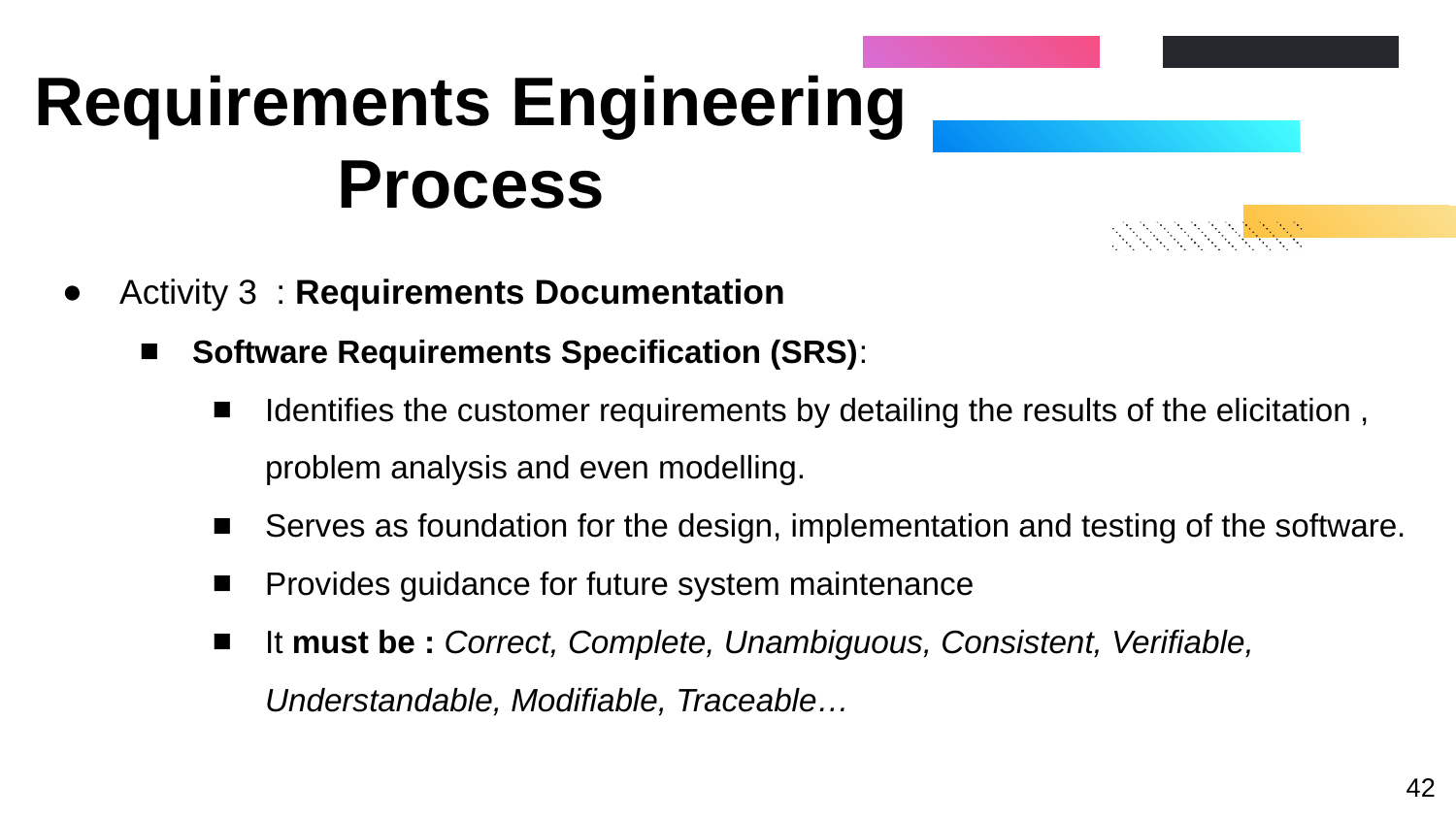

# Requirements Engineering Process
Activity 3  : Requirements Documentation
Software Requirements Specification (SRS):
Identifies the customer requirements by detailing the results of the elicitation , problem analysis and even modelling.
Serves as foundation for the design, implementation and testing of the software.
Provides guidance for future system maintenance
It must be : Correct, Complete, Unambiguous, Consistent, Verifiable, Understandable, Modifiable, Traceable…

42